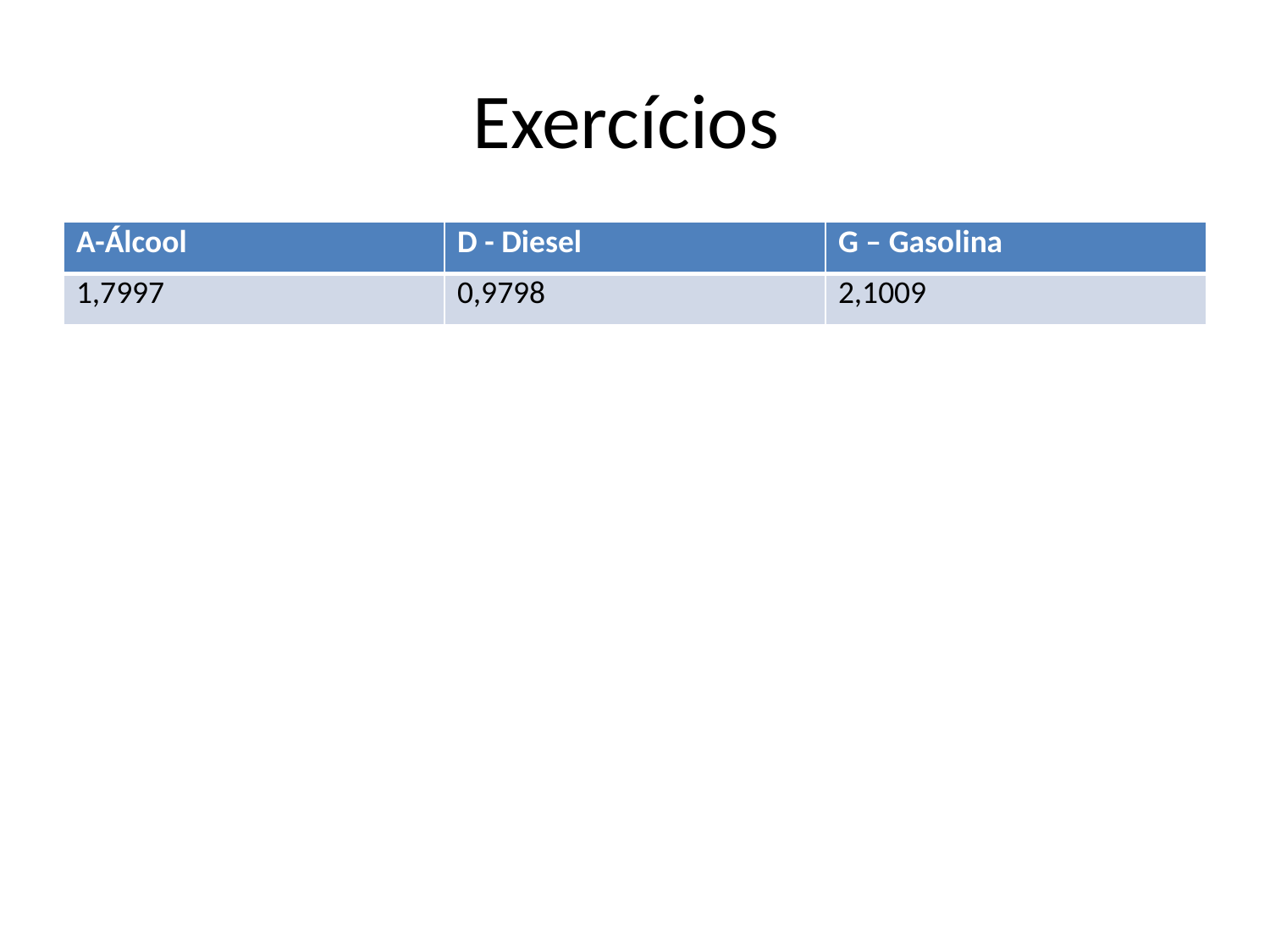

# Exercícios
| A-Álcool | D - Diesel | G – Gasolina |
| --- | --- | --- |
| 1,7997 | 0,9798 | 2,1009 |